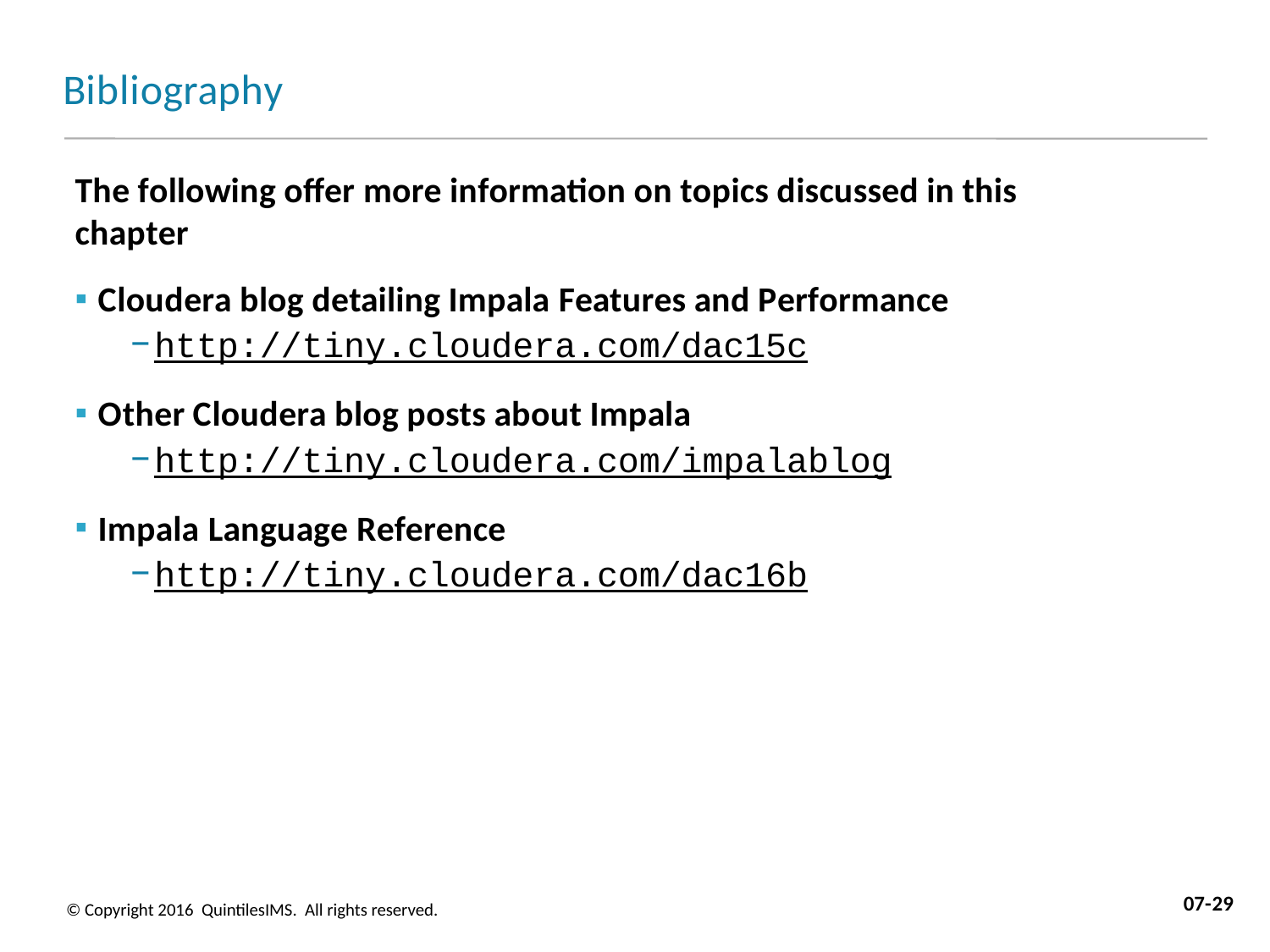

# Bibliography
The following offer more information on topics discussed in this chapter
Cloudera blog detailing Impala Features and Performance
http://tiny.cloudera.com/dac15c
Other Cloudera blog posts about Impala
http://tiny.cloudera.com/impalablog
Impala Language Reference
http://tiny.cloudera.com/dac16b
07-29
© Copyright 2016  QuintilesIMS.  All rights reserved.